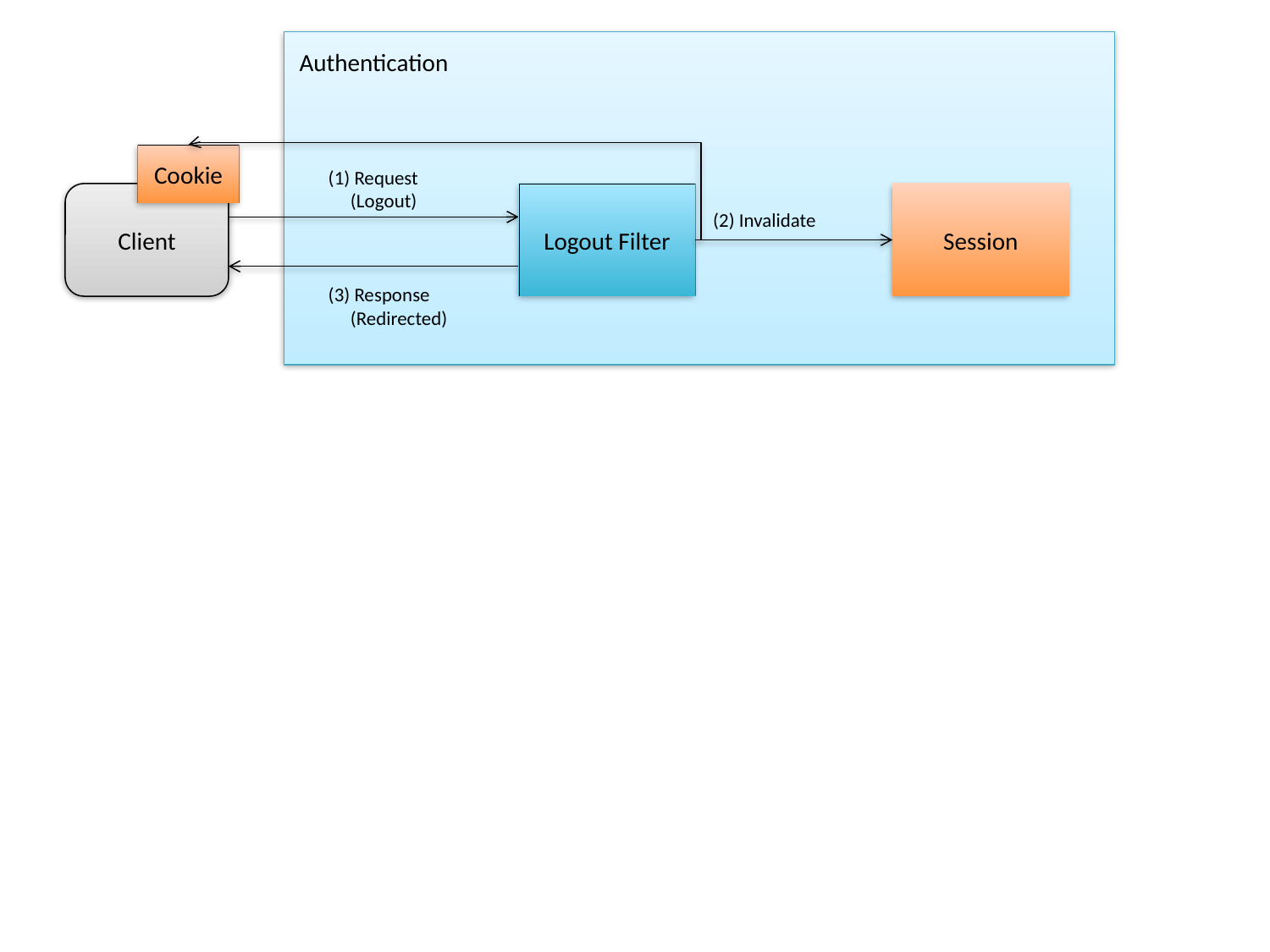

Authentication
Cookie
(1) Request
     (Logout)
Client
Logout Filter
Session
(2) Invalidate
(3) Response
     (Redirected)